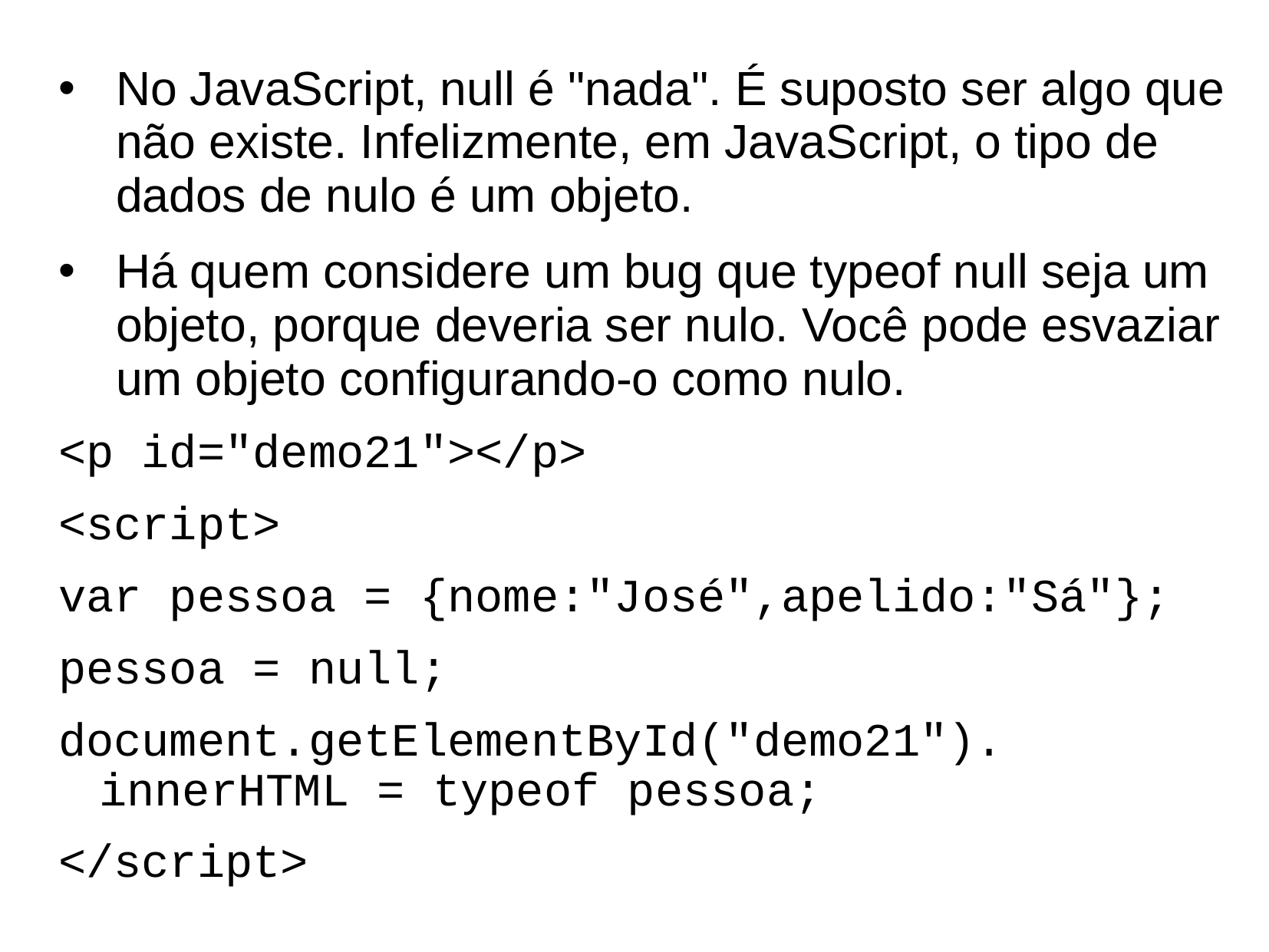

No JavaScript, null é "nada". É suposto ser algo que não existe. Infelizmente, em JavaScript, o tipo de dados de nulo é um objeto.
Há quem considere um bug que typeof null seja um objeto, porque deveria ser nulo. Você pode esvaziar um objeto configurando-o como nulo.
<p id="demo21"></p>
<script>
var pessoa = {nome:"José",apelido:"Sá"};
pessoa = null;
document.getElementById("demo21"). innerHTML = typeof pessoa;
</script>